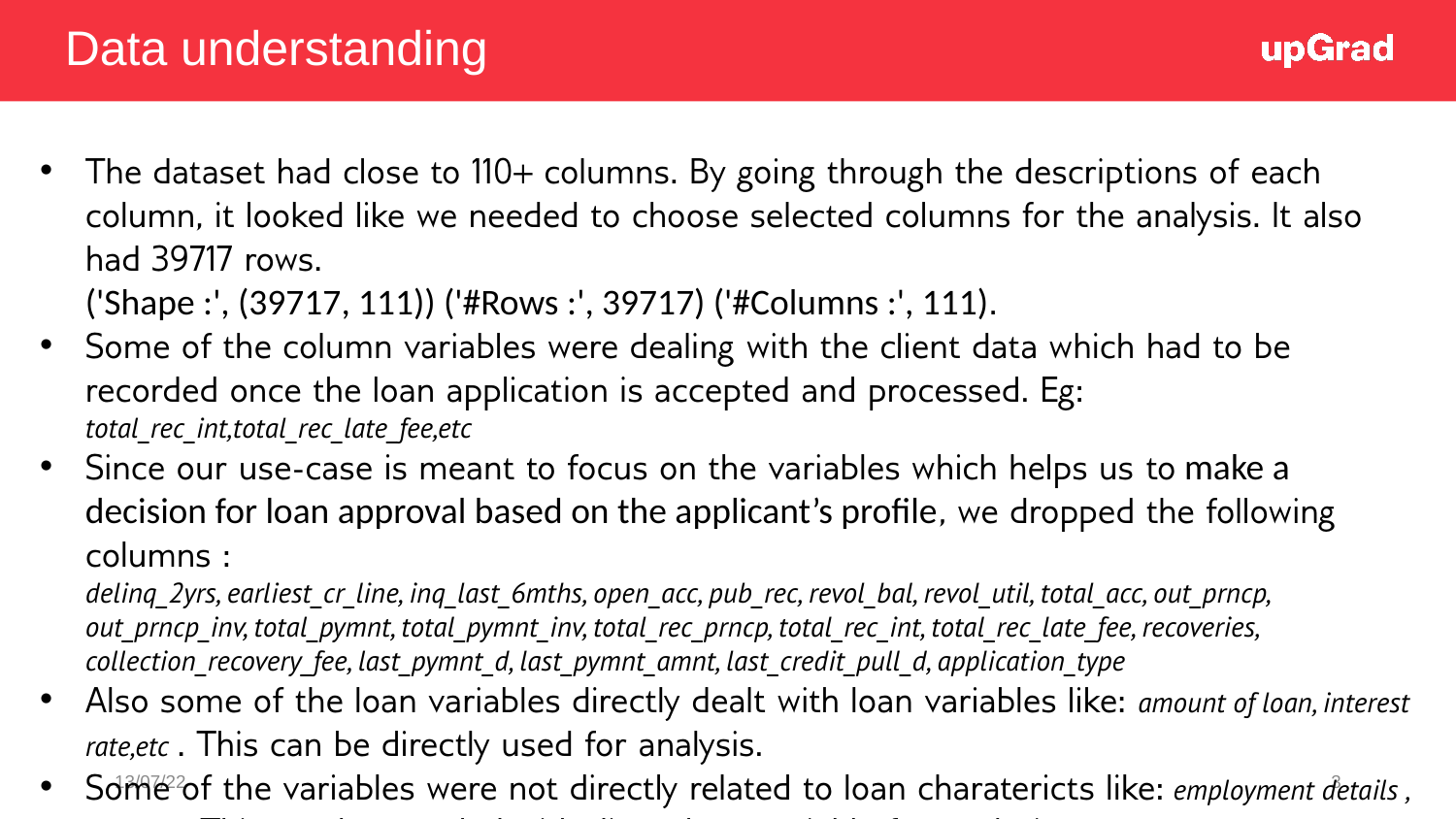

# Data understanding
The dataset had close to 110+ columns. By going through the descriptions of each column, it looked like we needed to choose selected columns for the analysis. It also had 39717 rows.
('Shape :', (39717, 111)) ('#Rows :', 39717) ('#Columns :', 111).
Some of the column variables were dealing with the client data which had to be recorded once the loan application is accepted and processed. Eg: total_rec_int,total_rec_late_fee,etc
Since our use-case is meant to focus on the variables which helps us to make a decision for loan approval based on the applicant’s profile, we dropped the following columns :
delinq_2yrs, earliest_cr_line, inq_last_6mths, open_acc, pub_rec, revol_bal, revol_util, total_acc, out_prncp, out_prncp_inv, total_pymnt, total_pymnt_inv, total_rec_prncp, total_rec_int, total_rec_late_fee, recoveries, collection_recovery_fee, last_pymnt_d, last_pymnt_amnt, last_credit_pull_d, application_type
Also some of the loan variables directly dealt with loan variables like: amount of loan, interest rate,etc . This can be directly used for analysis.
Some of the variables were not directly related to loan charatericts like: employment details , grade,etc. This can be coupled with direct loan variable for analysis .

13/07/22
3